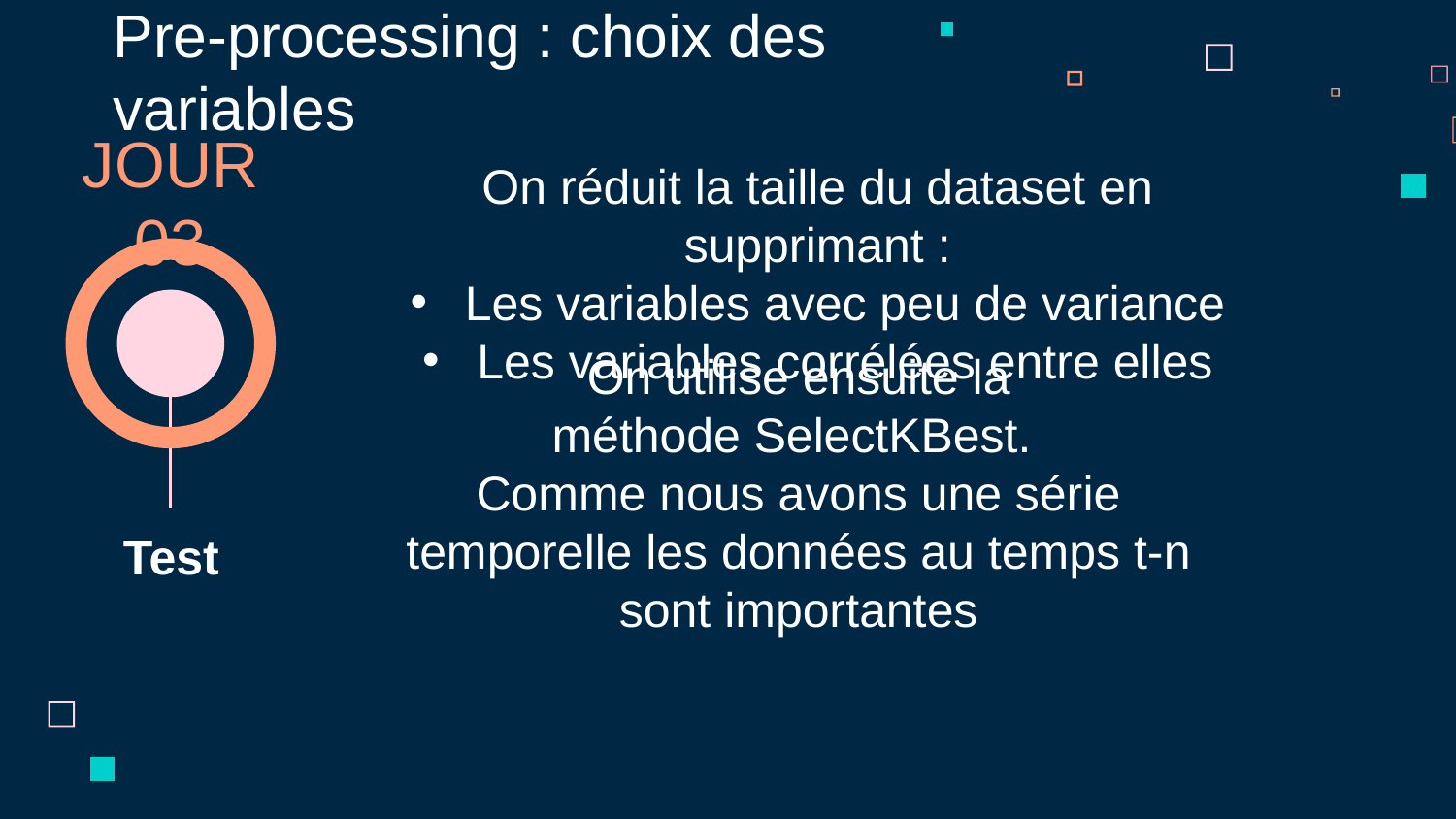

# Pre-processing : choix des variables
JOUR 03
On réduit la taille du dataset en supprimant :
Les variables avec peu de variance
Les variables corrélées entre elles

On utilise ensuite la méthode SelectKBest.
Comme nous avons une série temporelle les données au temps t-n sont importantes
Test